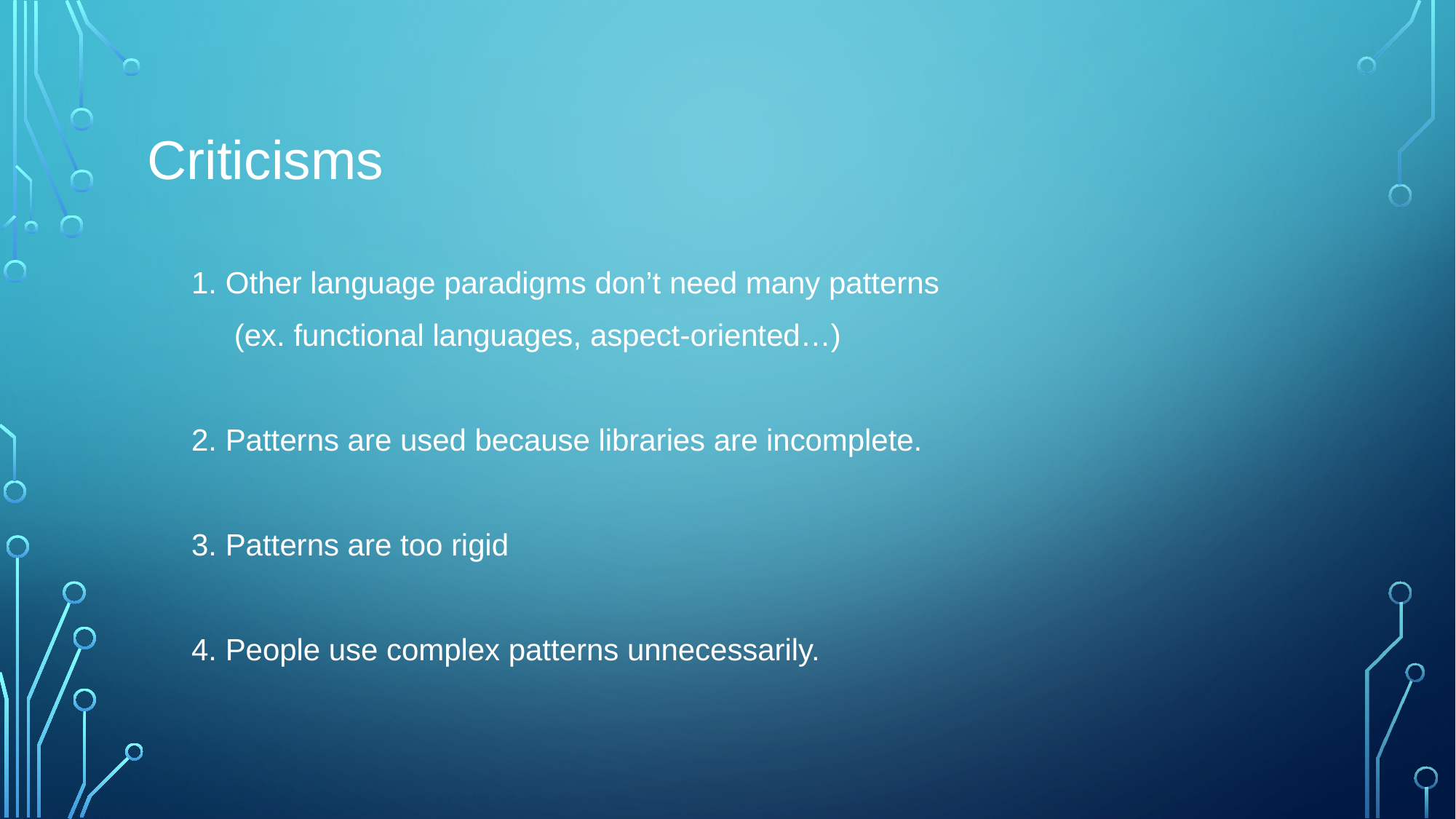

# Criticisms
1. Other language paradigms don’t need many patterns
     (ex. functional languages, aspect-oriented…)

2. Patterns are used because libraries are incomplete.

3. Patterns are too rigid

4. People use complex patterns unnecessarily.